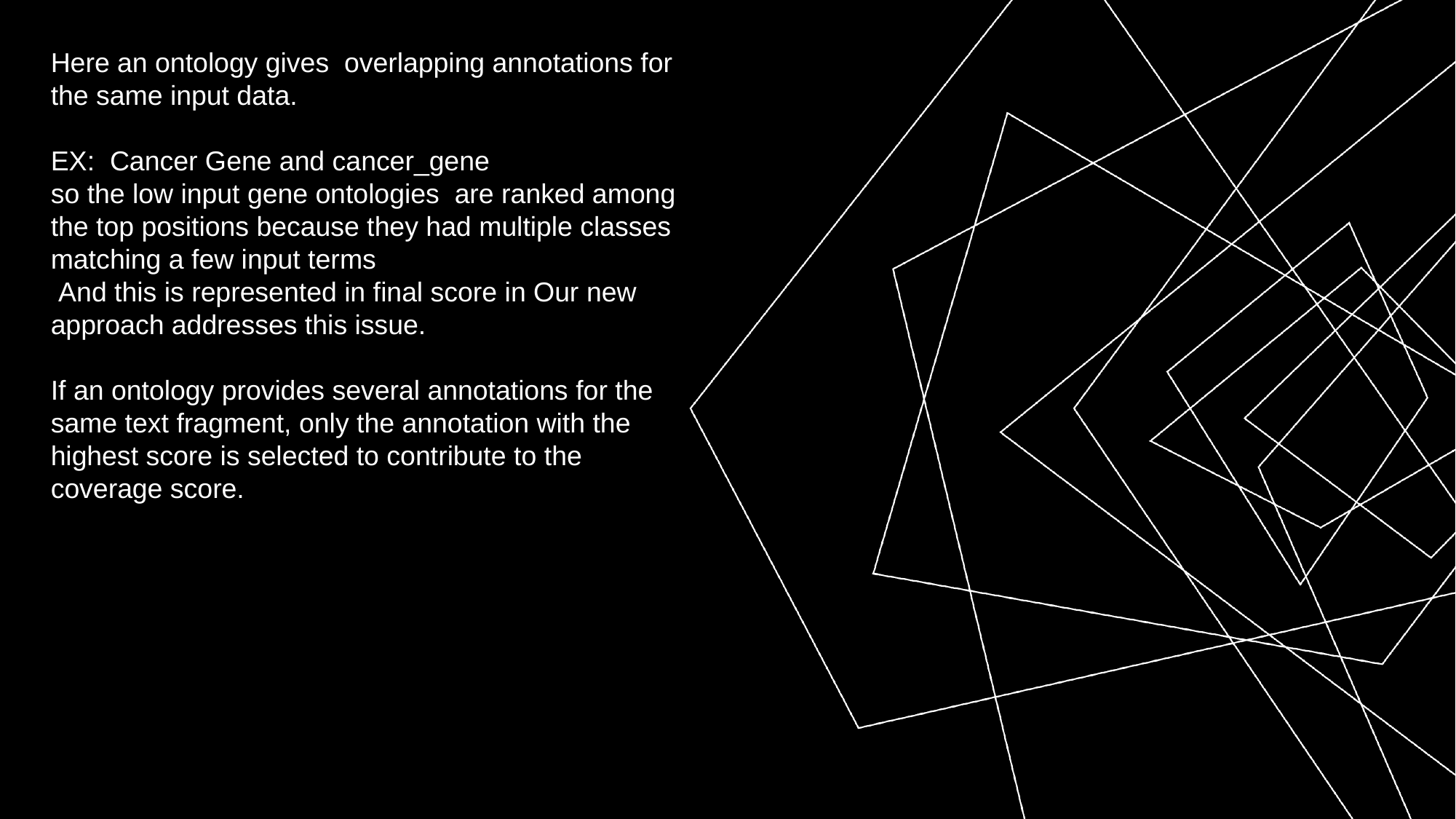

Here an ontology gives  overlapping annotations for the same input data.

EX:  Cancer Gene and cancer_gene
so the low input gene ontologies  are ranked among the top positions because they had multiple classes matching a few input terms
 And this is represented in final score in Our new approach addresses this issue.

If an ontology provides several annotations for the same text fragment, only the annotation with the highest score is selected to contribute to the coverage score.